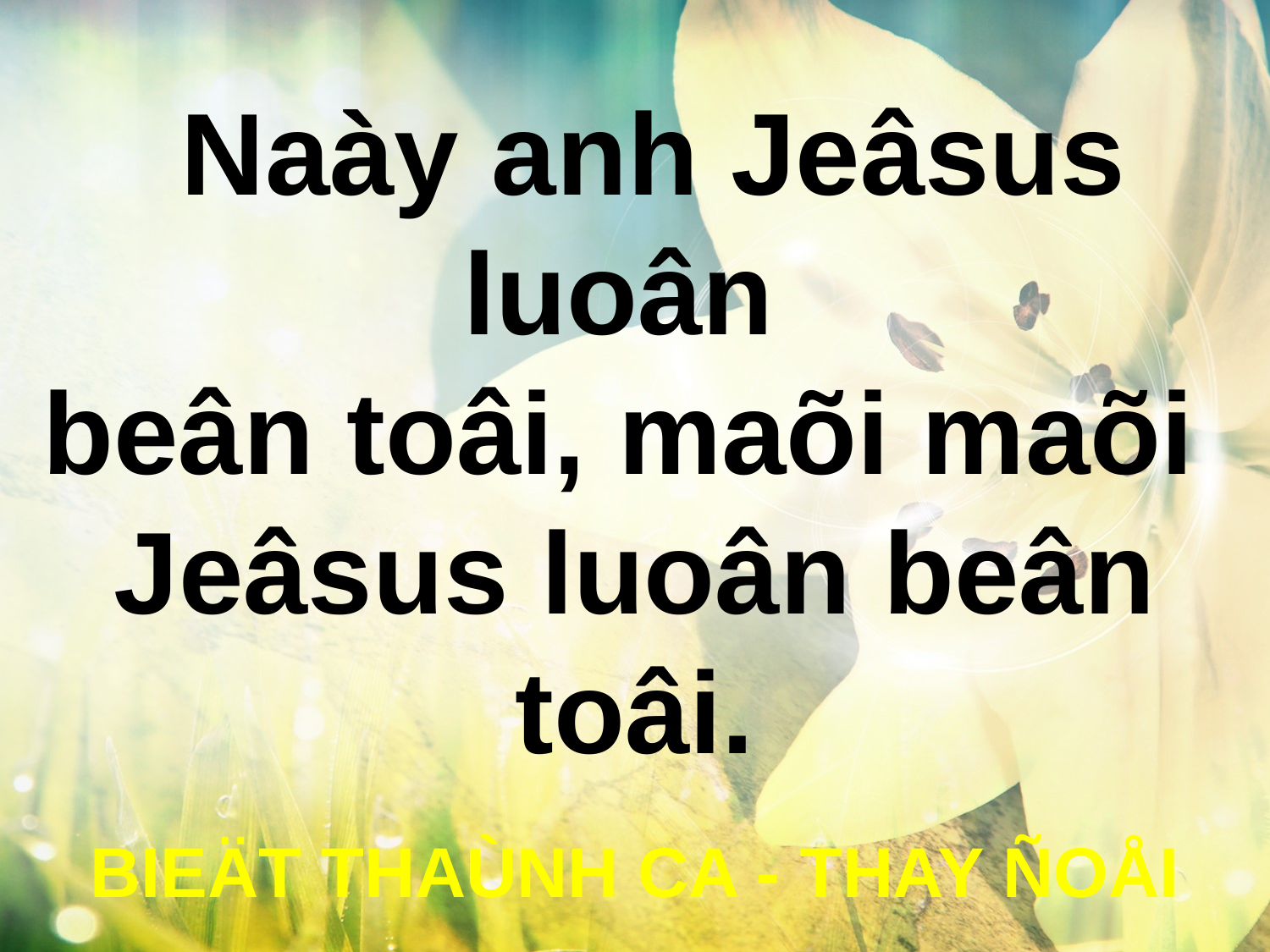

Naày anh Jeâsus luoân
beân toâi, maõi maõi
Jeâsus luoân beân toâi.
BIEÄT THAÙNH CA - THAY ÑOÅI